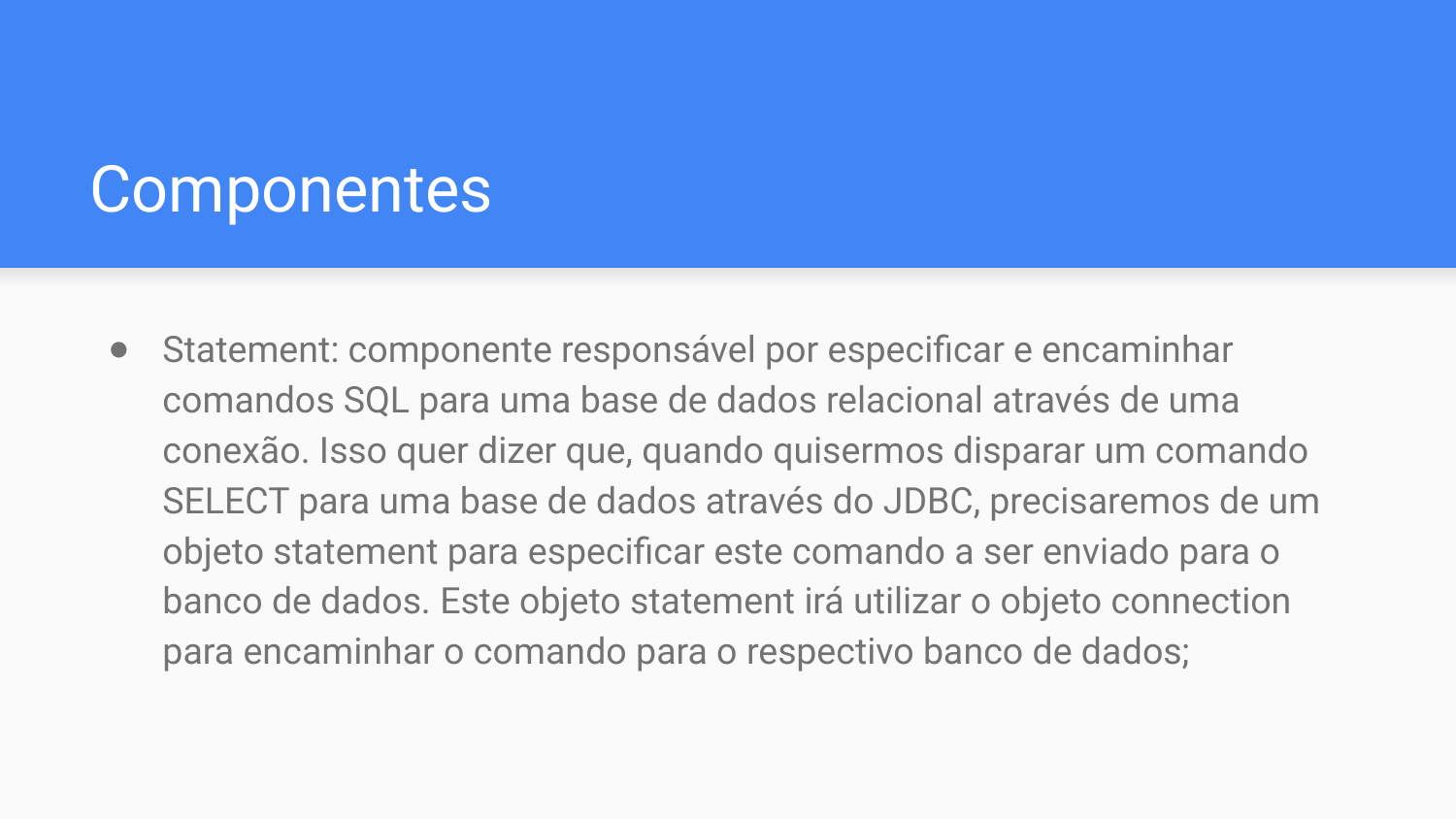

# Componentes
Statement: componente responsável por especificar e encaminhar comandos SQL para uma base de dados relacional através de uma conexão. Isso quer dizer que, quando quisermos disparar um comando SELECT para uma base de dados através do JDBC, precisaremos de um objeto statement para especificar este comando a ser enviado para o banco de dados. Este objeto statement irá utilizar o objeto connection para encaminhar o comando para o respectivo banco de dados;